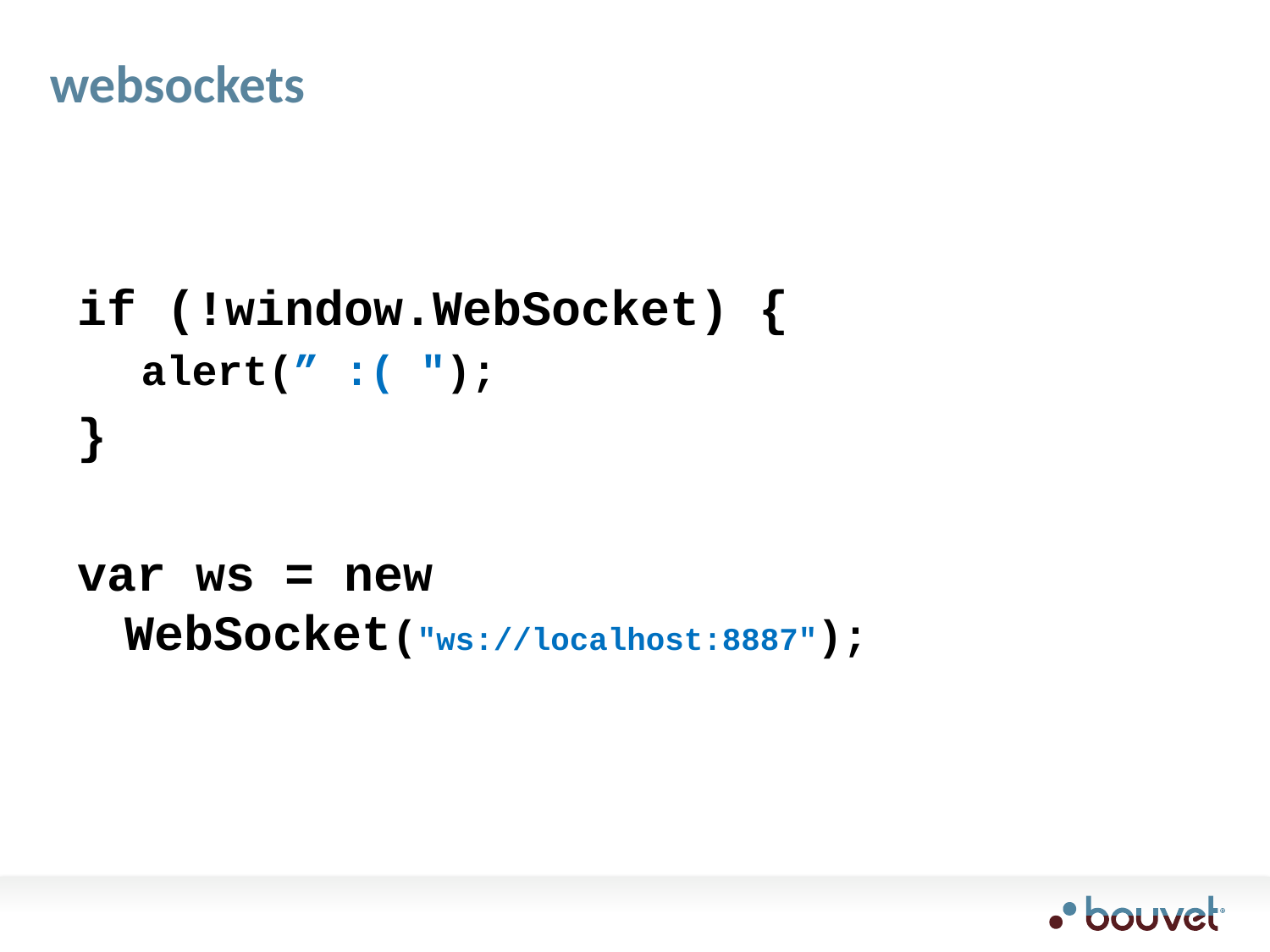

# websockets

if (!window.WebSocket) {
   alert(” :( ");
}

var ws = new WebSocket("ws://localhost:8887");